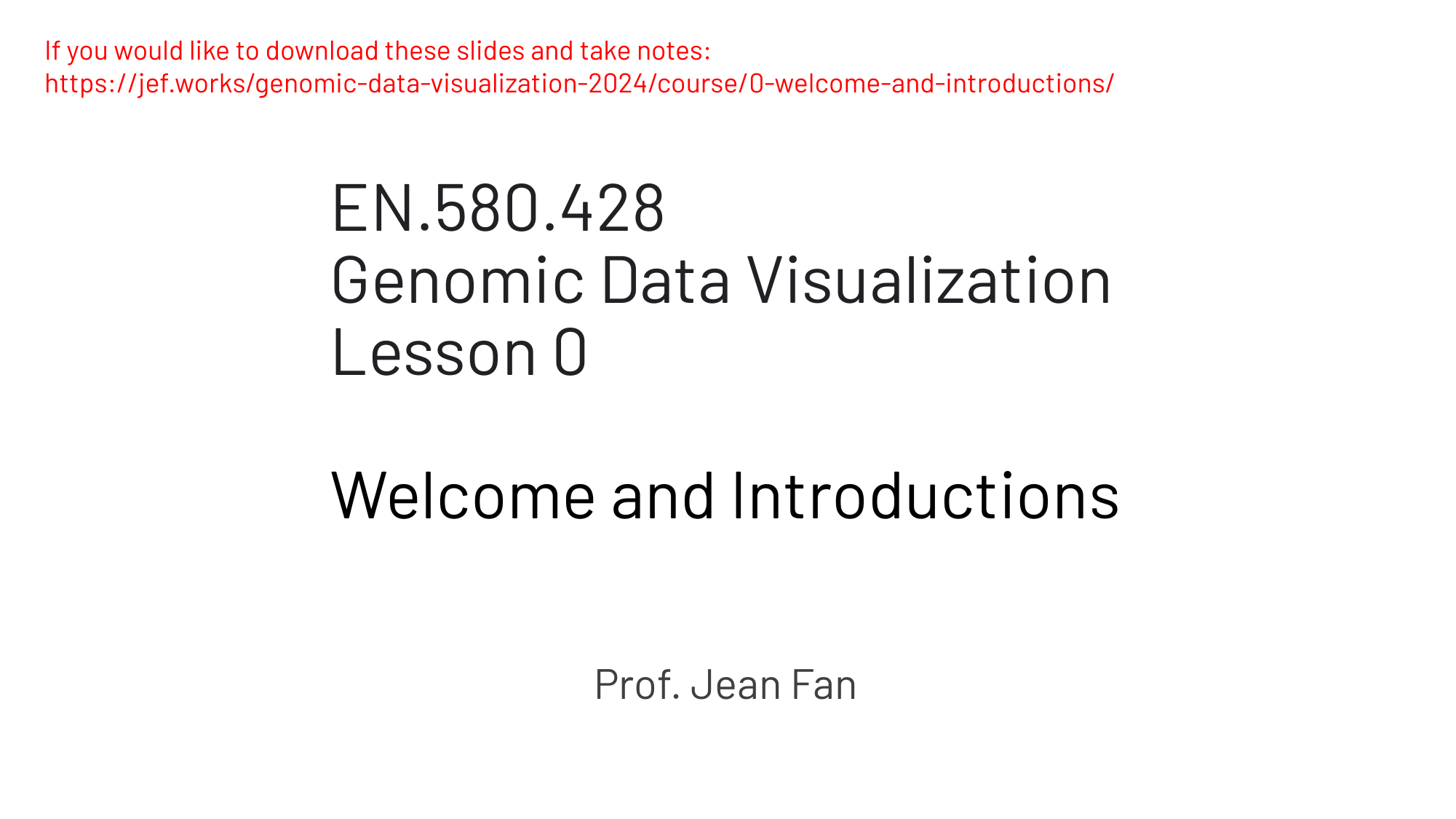

If you would like to download these slides and take notes:
https://jef.works/genomic-data-visualization-2024/course/0-welcome-and-introductions/
# EN.580.428 Genomic Data Visualization Lesson 0 Welcome and Introductions
Prof. Jean Fan